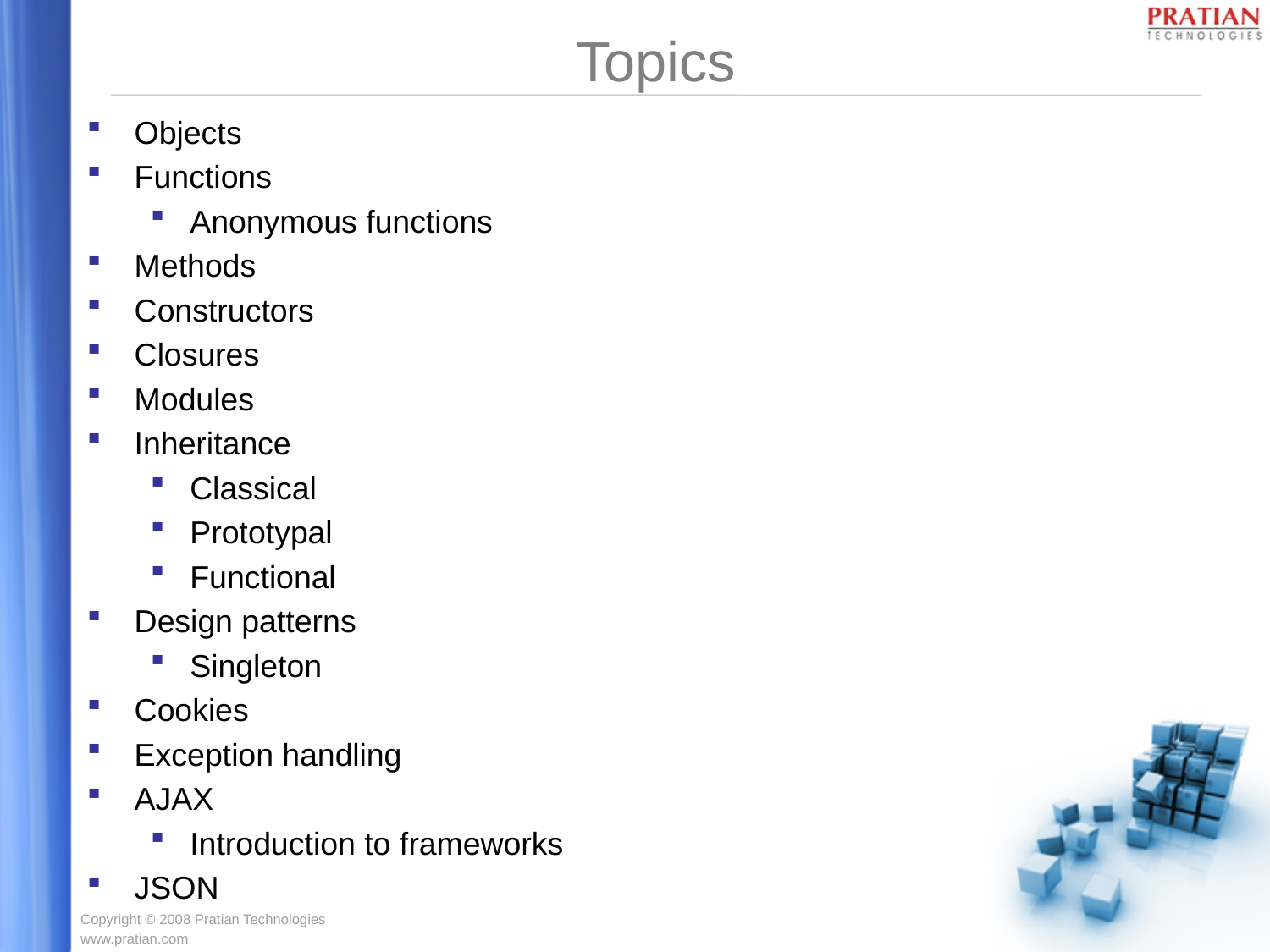

# Topics
Objects
Functions
Anonymous functions
Methods
Constructors
Closures
Modules
Inheritance
Classical
Prototypal
Functional
Design patterns
Singleton
Cookies
Exception handling
AJAX
Introduction to frameworks
JSON